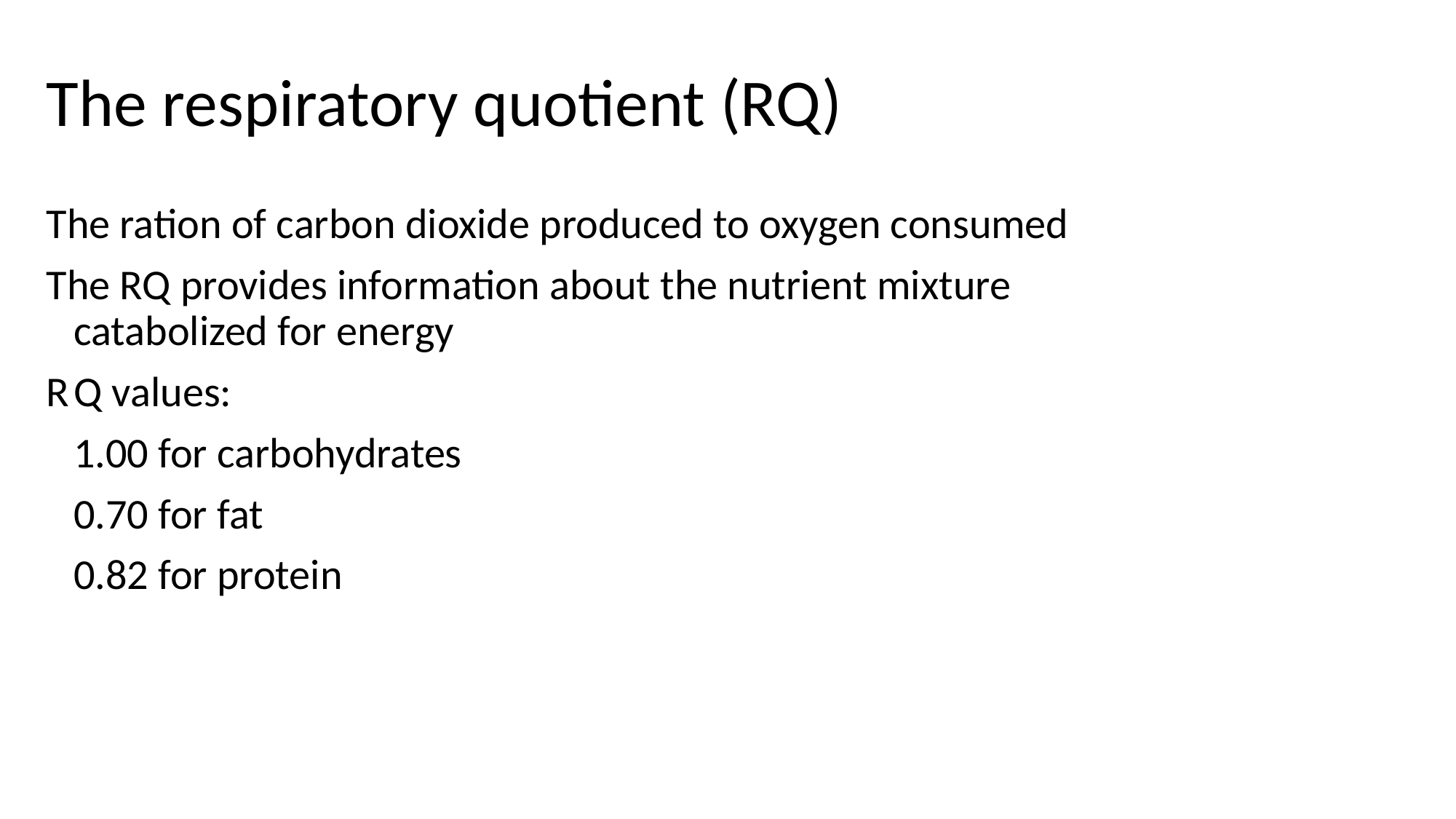

# The respiratory quotient (RQ)
The ration of carbon dioxide produced to oxygen consumed
The RQ provides information about the nutrient mixture catabolized for energy
R	Q values:
	1.00 for carbohydrates
	0.70 for fat
	0.82 for protein